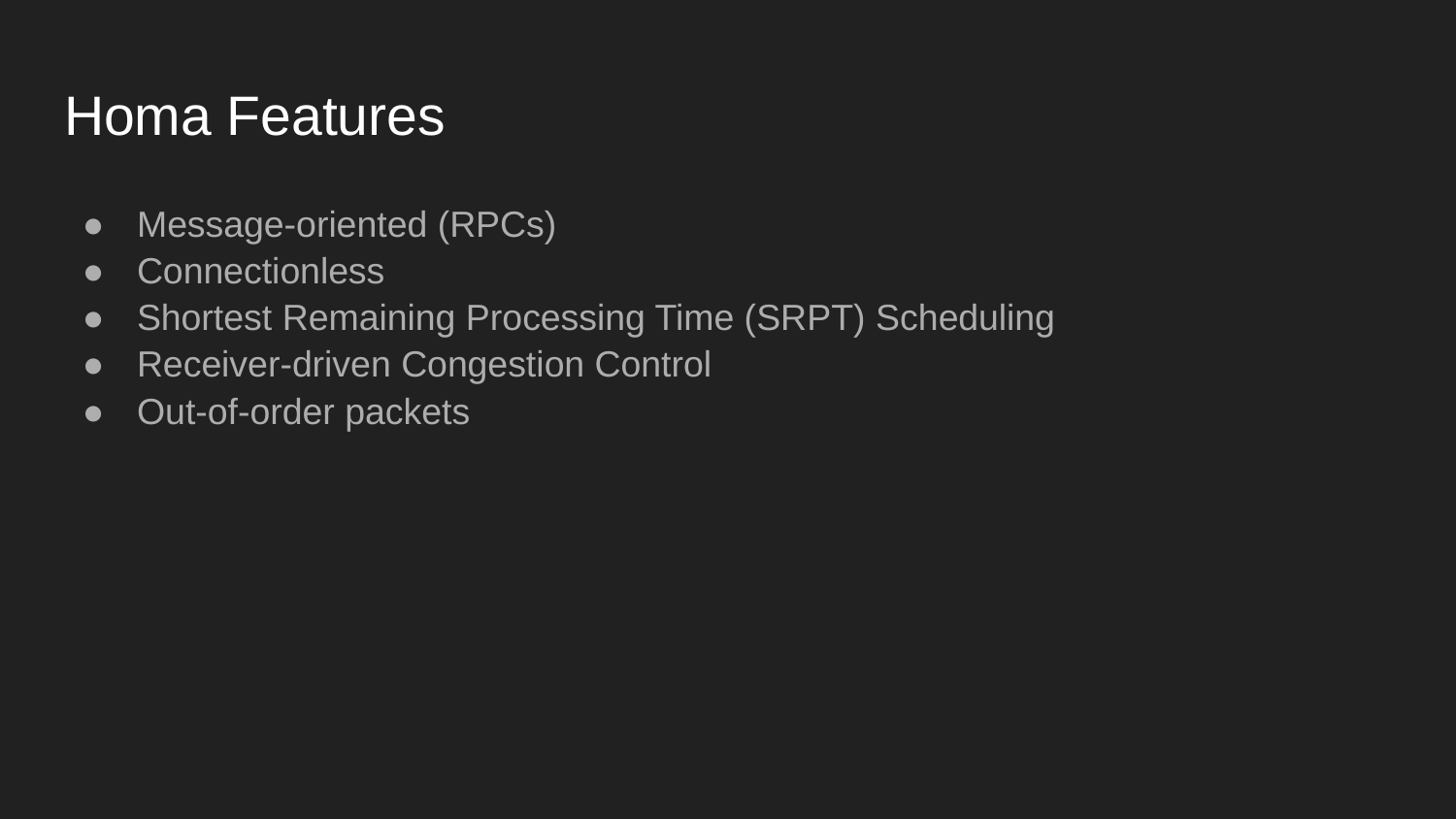

# Homa Features
Message-oriented (RPCs)
Connectionless
Shortest Remaining Processing Time (SRPT) Scheduling
Receiver-driven Congestion Control
Out-of-order packets